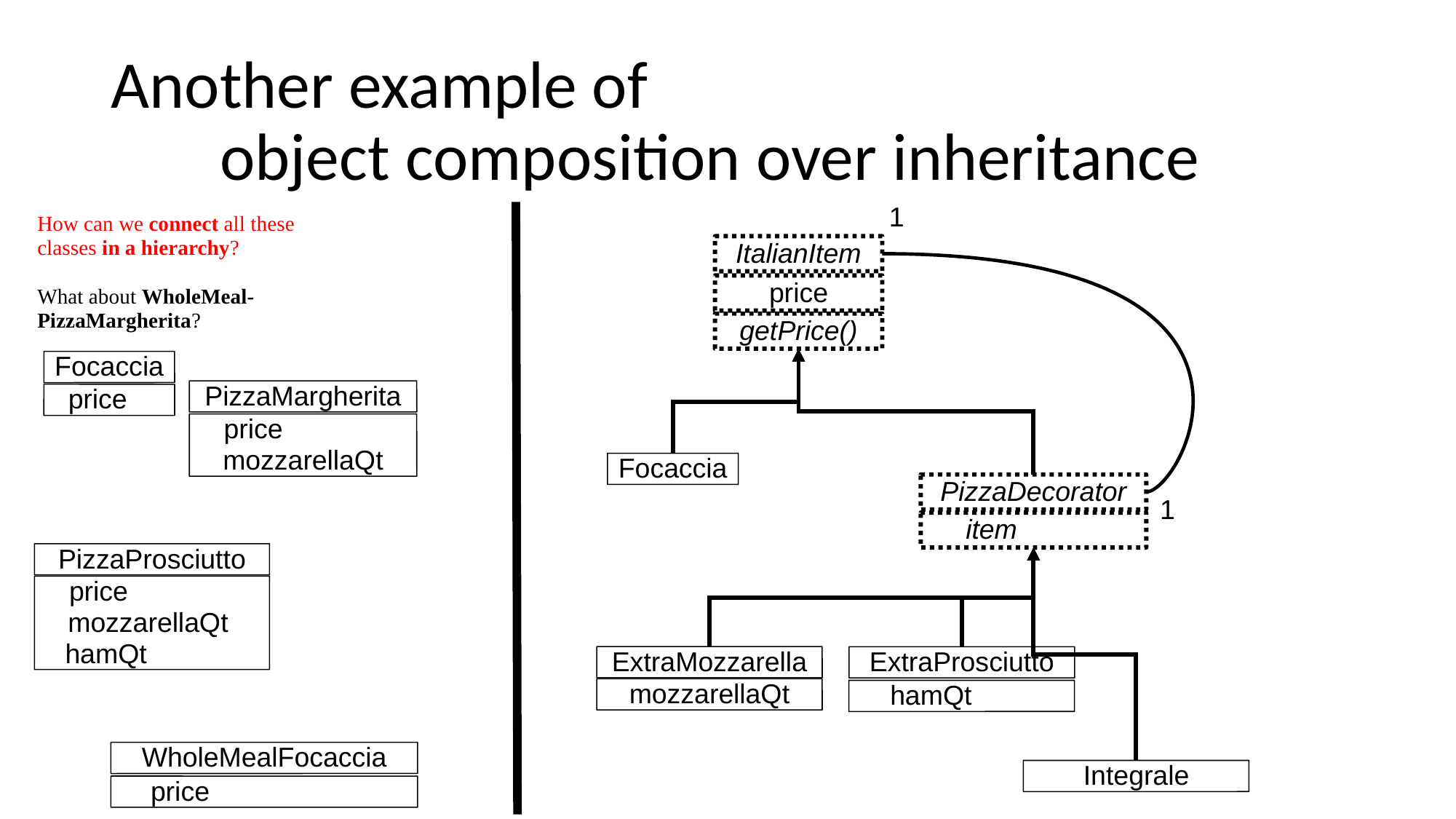

# Another example of object composition over inheritance

1
ItalianItem
price
getPrice()
Focaccia
PizzaDecorator
1
item
ExtraMozzarella
ExtraProsciutto
mozzarellaQt
hamQt
Integrale
How can we connect all these classes in a hierarchy?

What about WholeMeal-
PizzaMargherita?
Focaccia
PizzaMargherita
price
price
mozzarellaQt
PizzaProsciutto
price
mozzarellaQt
hamQt
WholeMealFocaccia
price